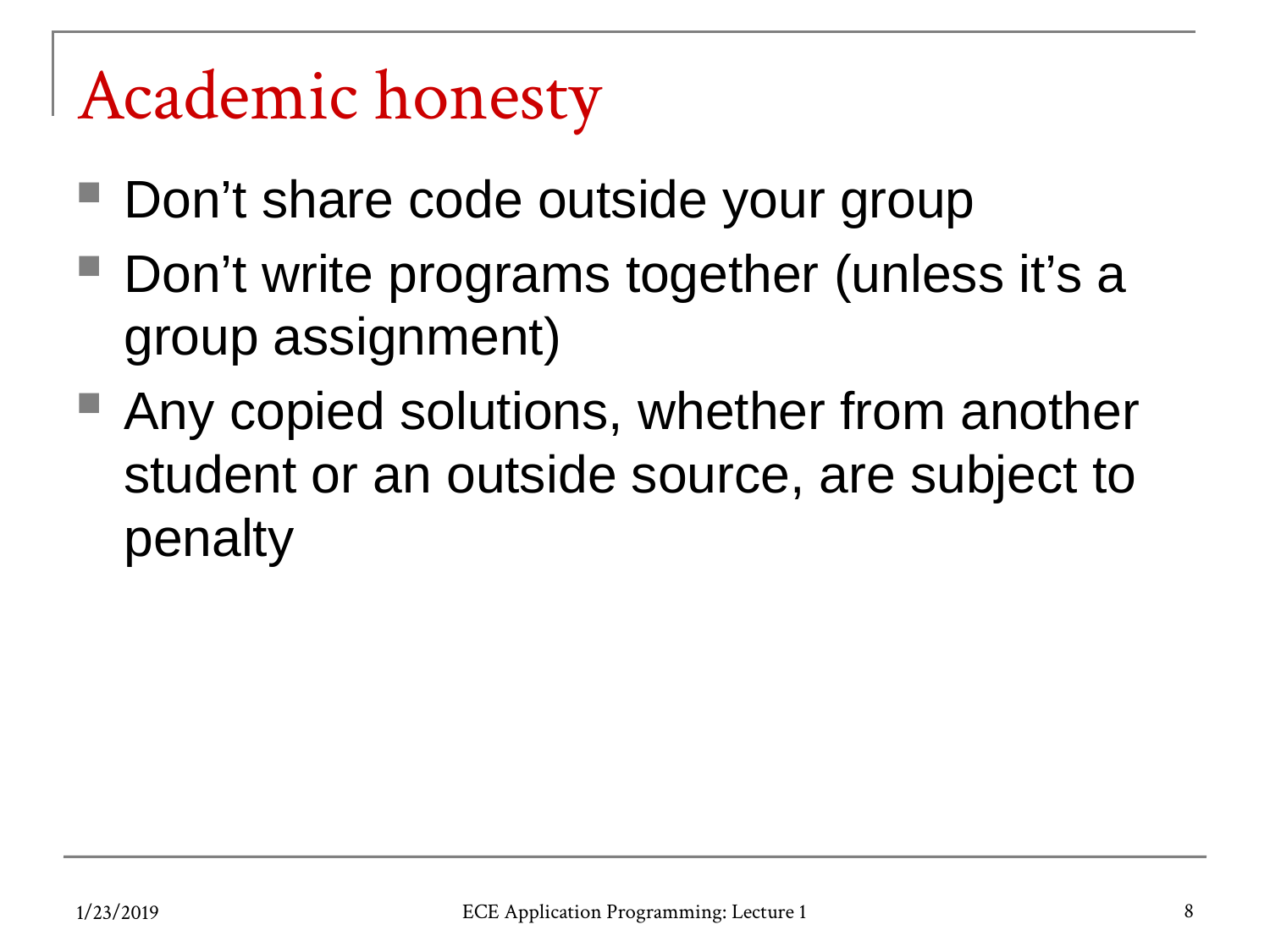

# Academic honesty
Don’t share code outside your group
Don’t write programs together (unless it’s a group assignment)
Any copied solutions, whether from another student or an outside source, are subject to penalty

1/23/2019
8
ECE Application Programming: Lecture 1